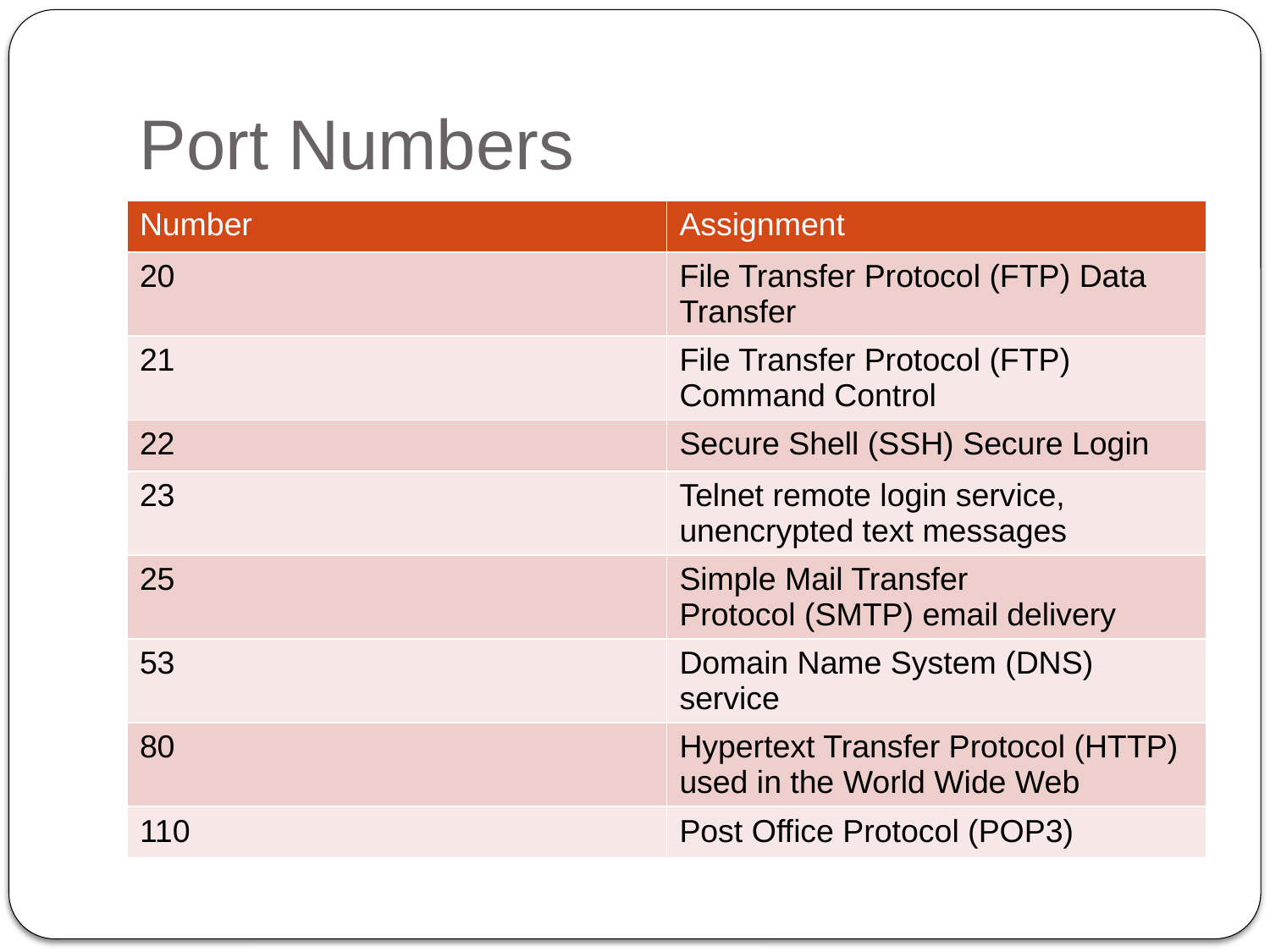

# Port Numbers
| Number | Assignment |
| --- | --- |
| 20 | File Transfer Protocol (FTP) Data Transfer |
| 21 | File Transfer Protocol (FTP) Command Control |
| 22 | Secure Shell (SSH) Secure Login |
| 23 | Telnet remote login service, unencrypted text messages |
| 25 | Simple Mail Transfer Protocol (SMTP) email delivery |
| 53 | Domain Name System (DNS) service |
| 80 | Hypertext Transfer Protocol (HTTP) used in the World Wide Web |
| 110 | Post Office Protocol (POP3) |